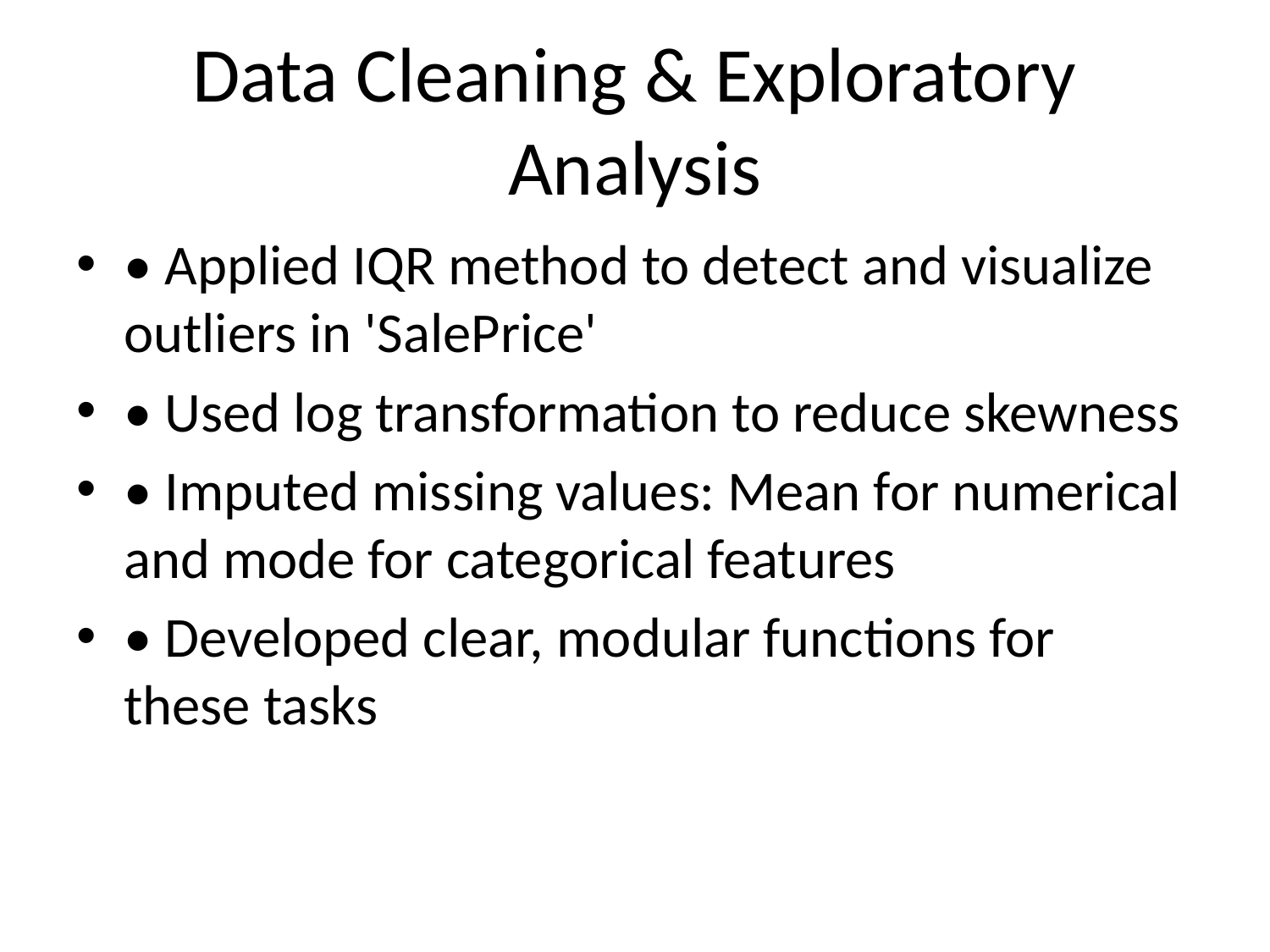

# Data Cleaning & Exploratory Analysis
• Applied IQR method to detect and visualize outliers in 'SalePrice'
• Used log transformation to reduce skewness
• Imputed missing values: Mean for numerical and mode for categorical features
• Developed clear, modular functions for these tasks